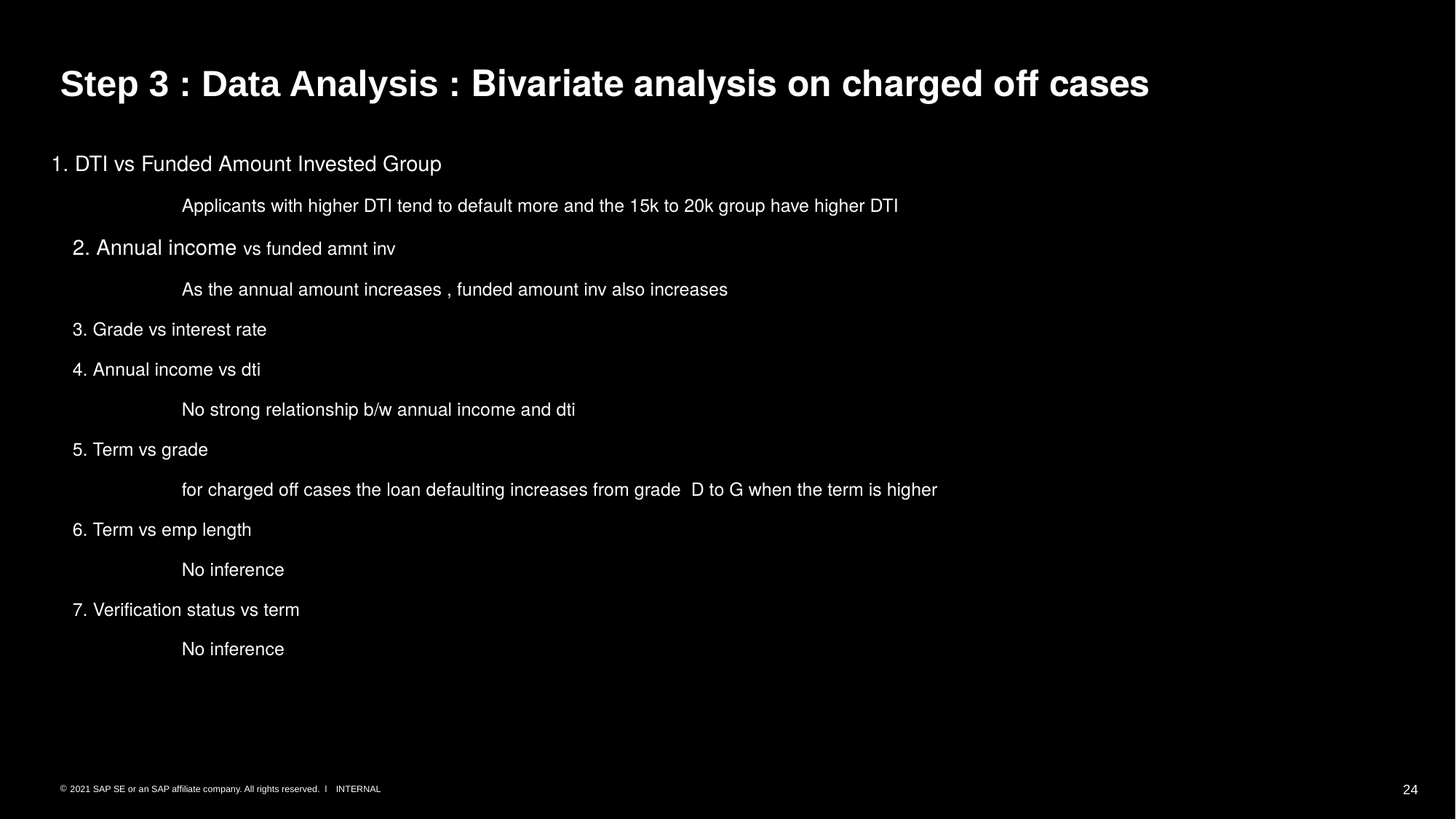

# Step 3 : Data Analysis : Bivariate analysis on charged off cases
1. DTI vs Funded Amount Invested Group
	Applicants with higher DTI tend to default more and the 15k to 20k group have higher DTI
2. Annual income vs funded amnt inv
	As the annual amount increases , funded amount inv also increases
3. Grade vs interest rate
4. Annual income vs dti
	No strong relationship b/w annual income and dti
5. Term vs grade
	for charged off cases the loan defaulting increases from grade  D to G when the term is higher
6. Term vs emp length
	No inference
7. Verification status vs term
	No inference